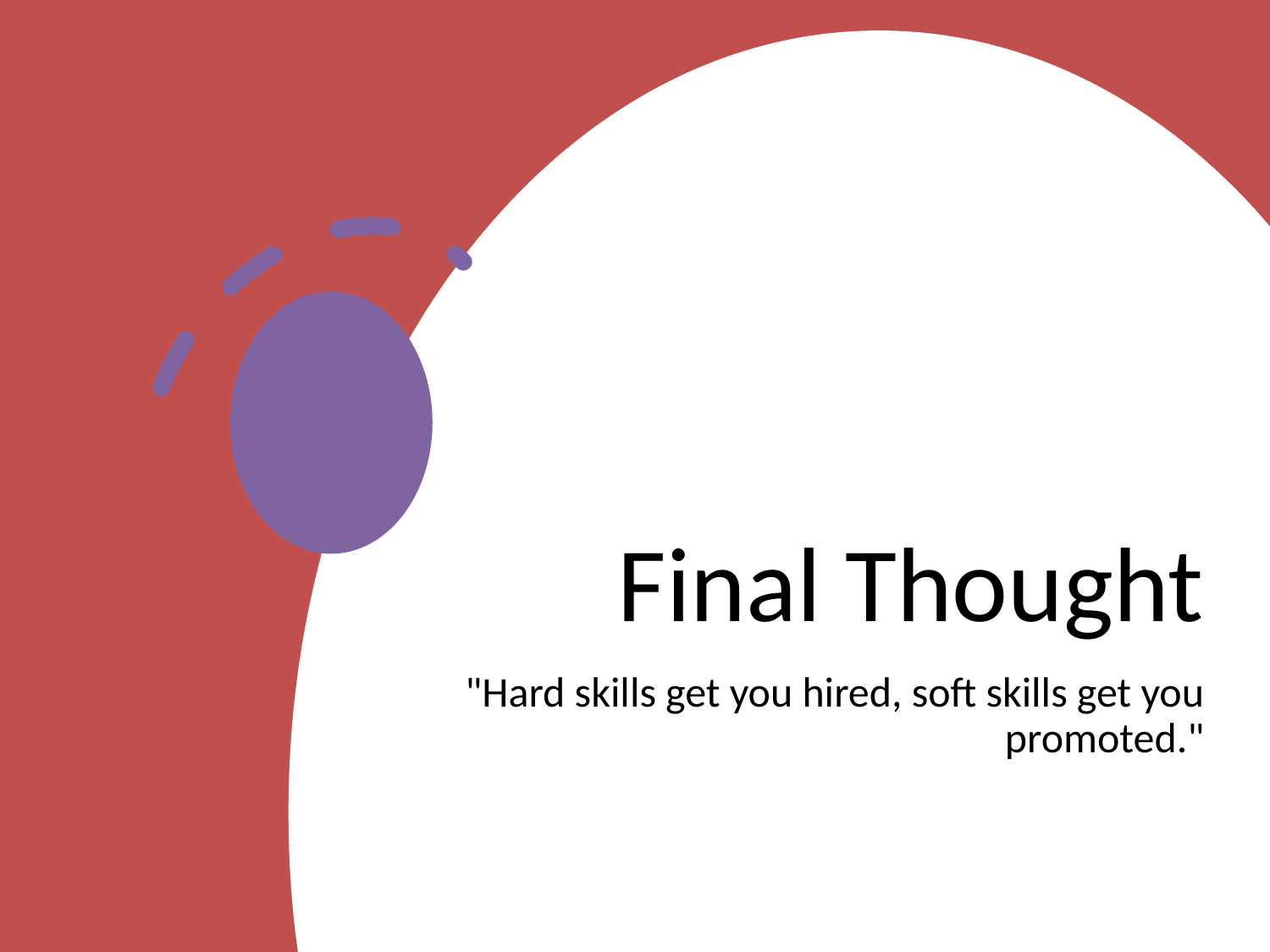

# Final Thought

"Hard skills get you hired, soft skills get you promoted."